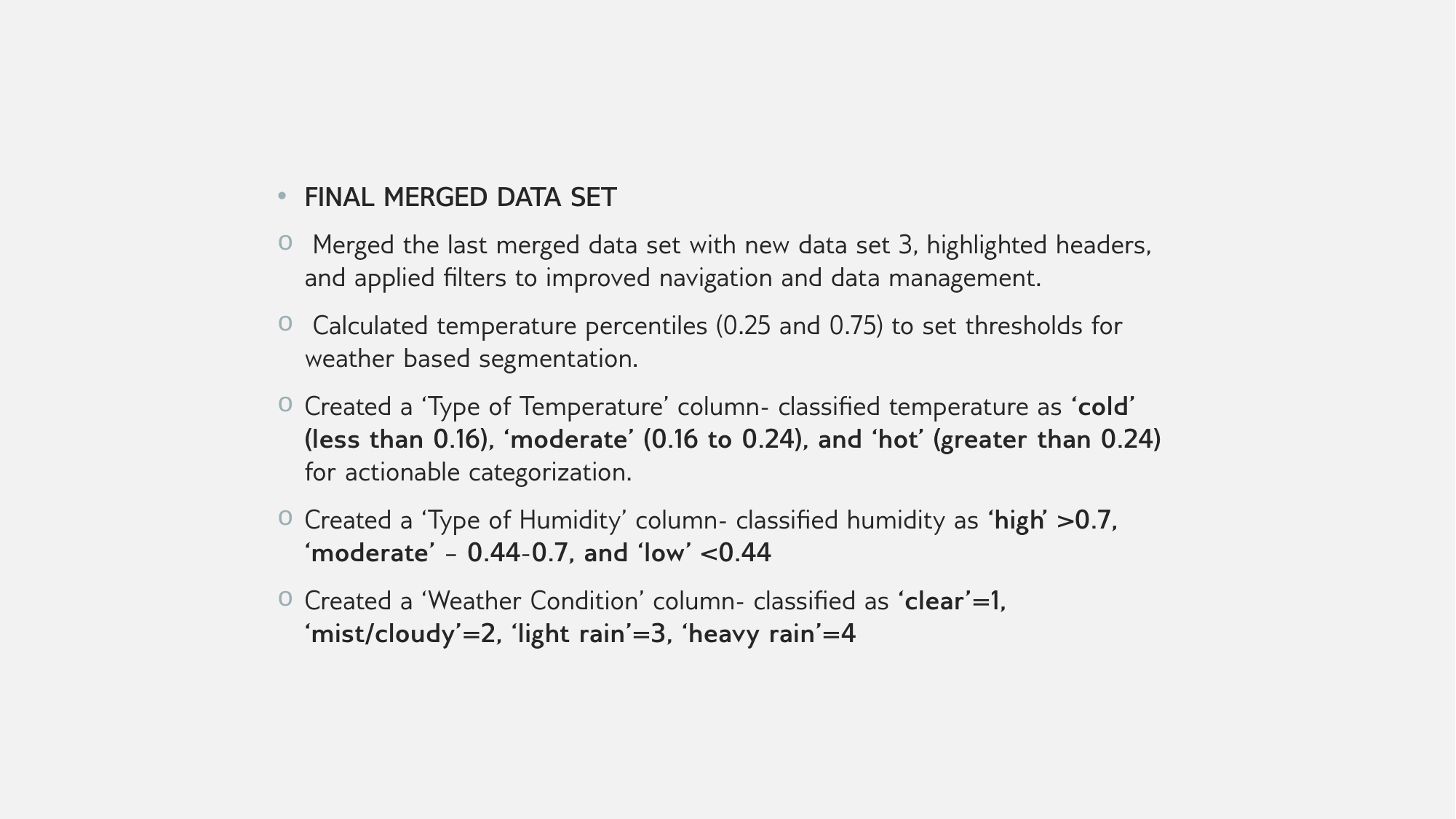

FINAL MERGED DATA SET
 Merged the last merged data set with new data set 3, highlighted headers, and applied filters to improved navigation and data management.
 Calculated temperature percentiles (0.25 and 0.75) to set thresholds for weather based segmentation.
Created a ‘Type of Temperature’ column- classified temperature as ‘cold’ (less than 0.16), ‘moderate’ (0.16 to 0.24), and ‘hot’ (greater than 0.24) for actionable categorization.
Created a ‘Type of Humidity’ column- classified humidity as ‘high’ >0.7, ‘moderate’ – 0.44-0.7, and ‘low’ <0.44
Created a ‘Weather Condition’ column- classified as ‘clear’=1, ‘mist/cloudy’=2, ‘light rain’=3, ‘heavy rain’=4